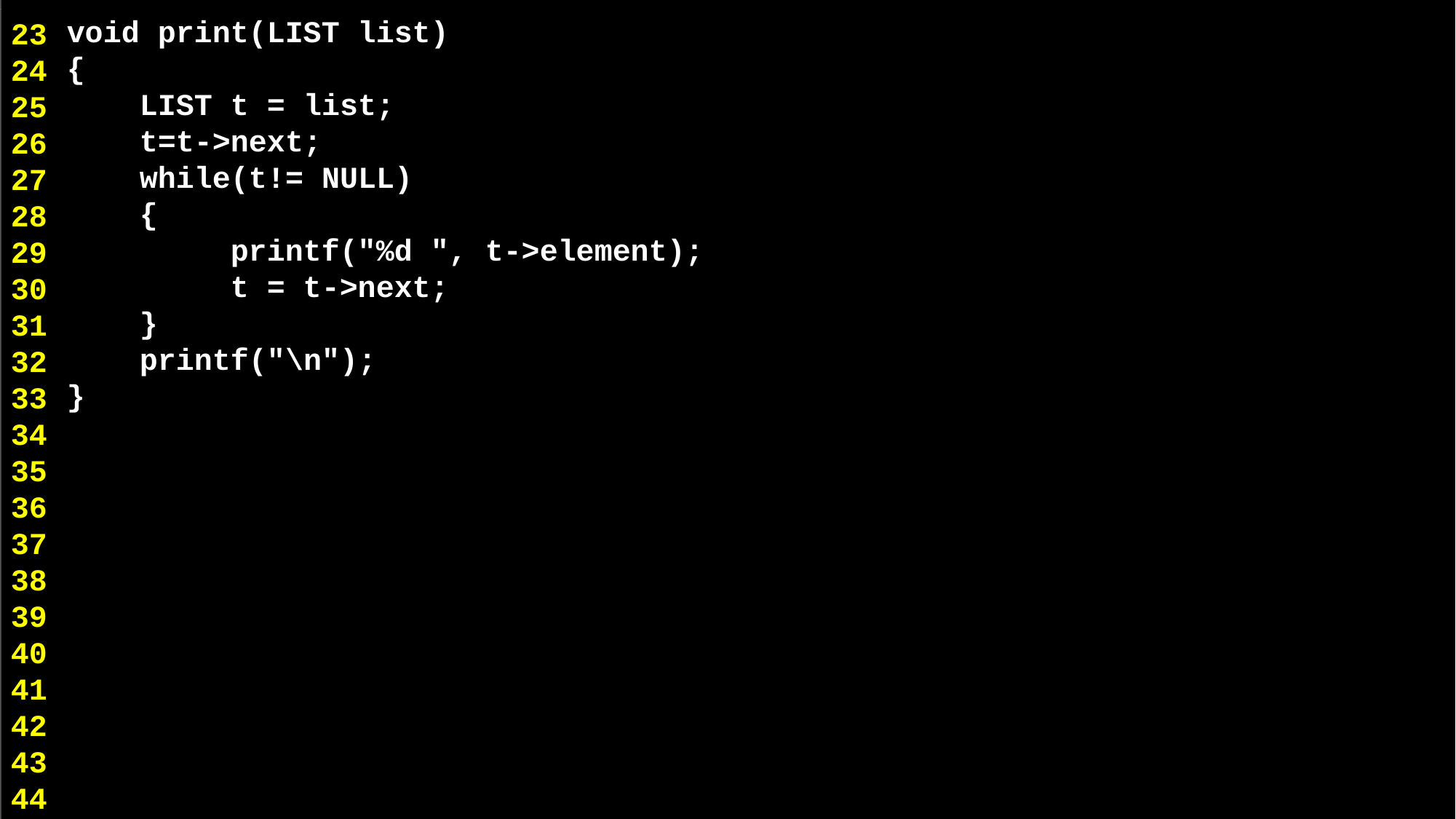

void print(LIST list)
{
    LIST t = list;
    t=t->next;
    while(t!= NULL)
    {
	   printf("%d ", t->element);
	   t = t->next;
    }
    printf("\n");
}

23
24
25
26
27
28
29
30
31
32
33
34
35
36
37
38
39
40
41
42
43
44